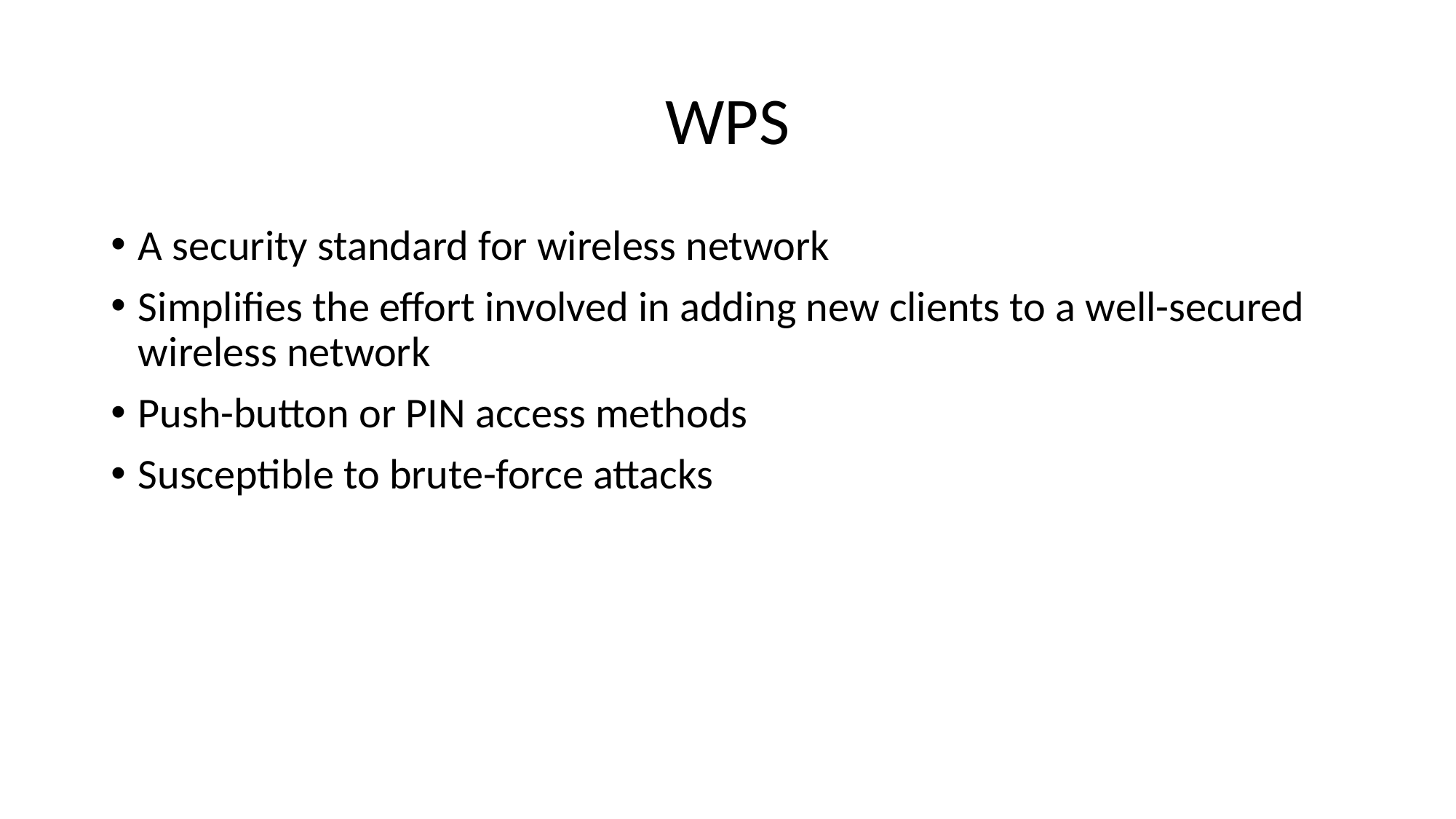

# WPS
A security standard for wireless network
Simplifies the effort involved in adding new clients to a well-secured wireless network
Push-button or PIN access methods
Susceptible to brute-force attacks